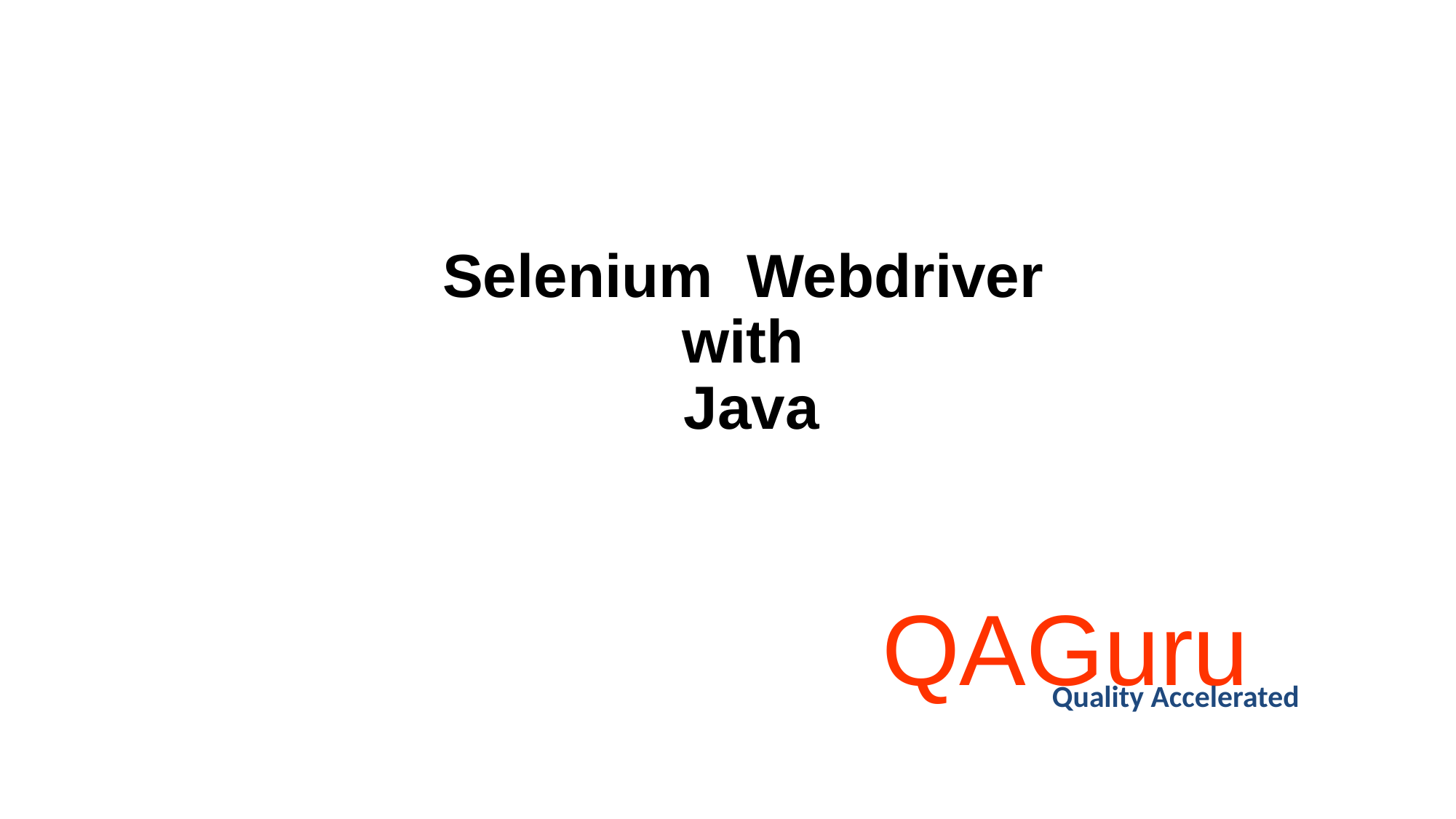

# Selenium  Webdriver with Java
QAGuru
Quality Accelerated